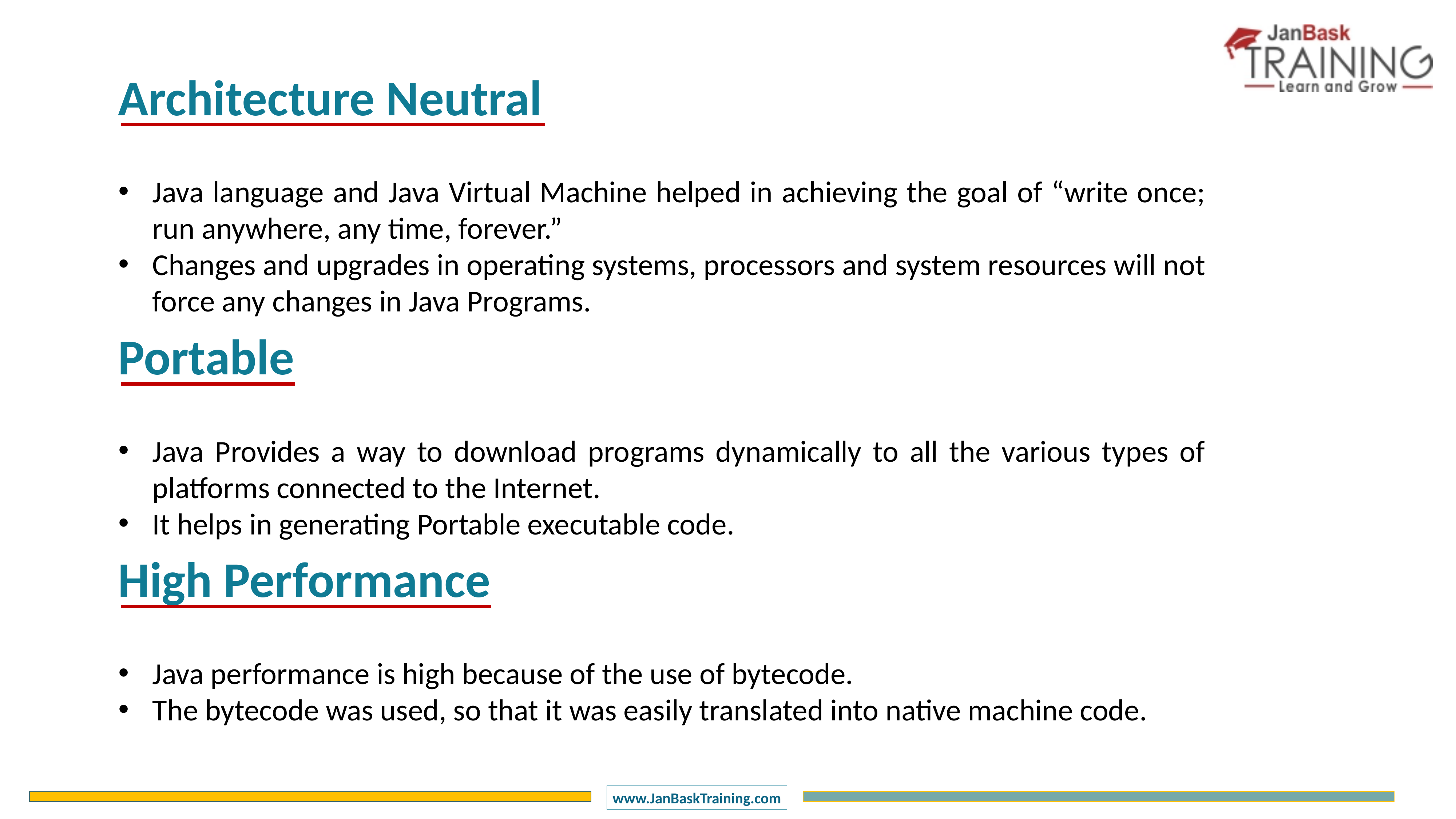

Architecture Neutral
Java language and Java Virtual Machine helped in achieving the goal of “write once; run anywhere, any time, forever.”
Changes and upgrades in operating systems, processors and system resources will not force any changes in Java Programs.
Portable
Java Provides a way to download programs dynamically to all the various types of platforms connected to the Internet.
It helps in generating Portable executable code.
High Performance
Java performance is high because of the use of bytecode.
The bytecode was used, so that it was easily translated into native machine code.